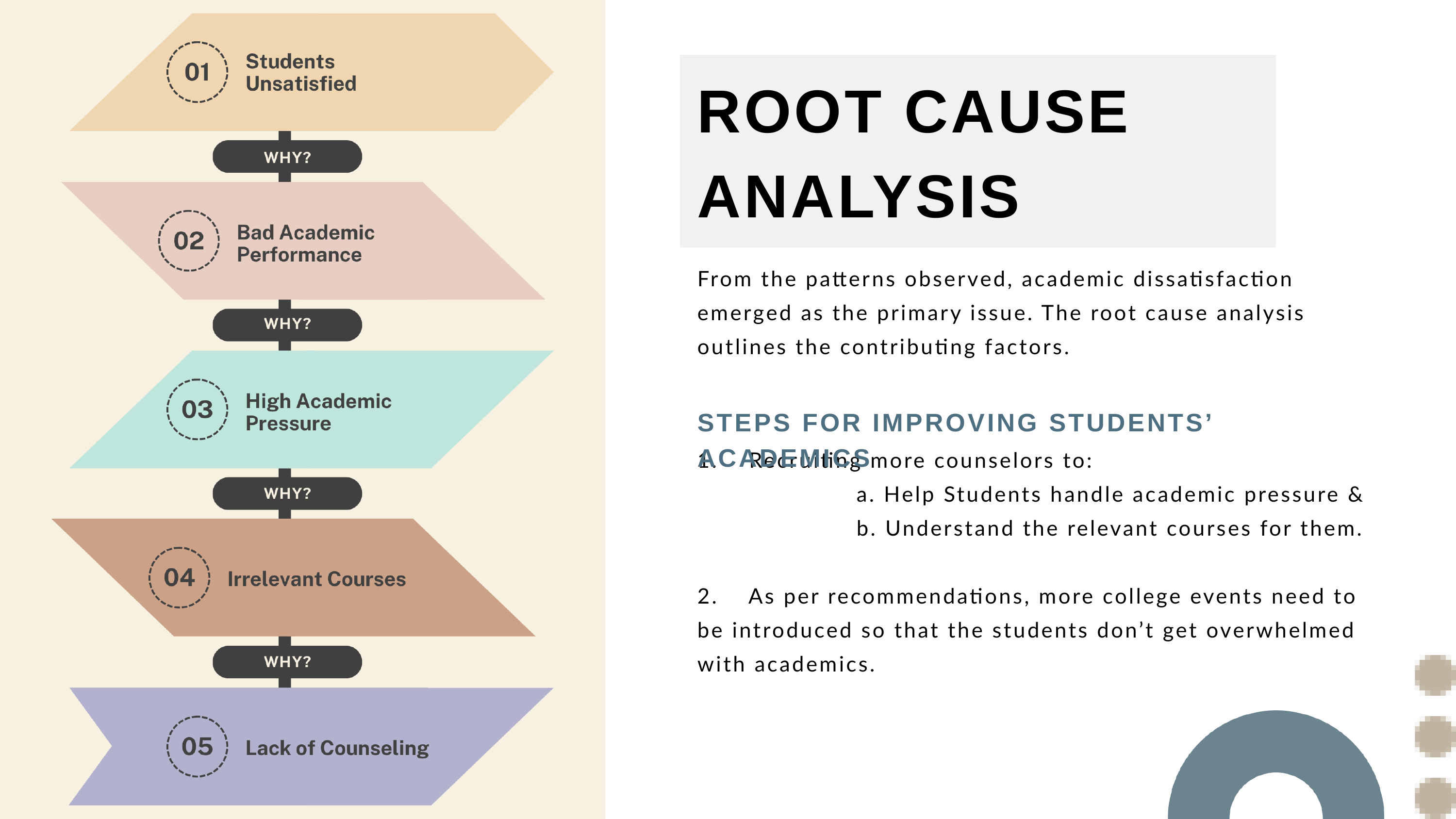

ROOT CAUSE ANALYSIS
From the patterns observed, academic dissatisfaction emerged as the primary issue. The root cause analysis outlines the contributing factors.

STEPS FOR IMPROVING STUDENTS’ ACADEMICS
1.    Recruiting more counselors to:
                     a. Help Students handle academic pressure &
                     b. Understand the relevant courses for them.

2.    As per recommendations, more college events need to be introduced so that the students don’t get overwhelmed with academics.